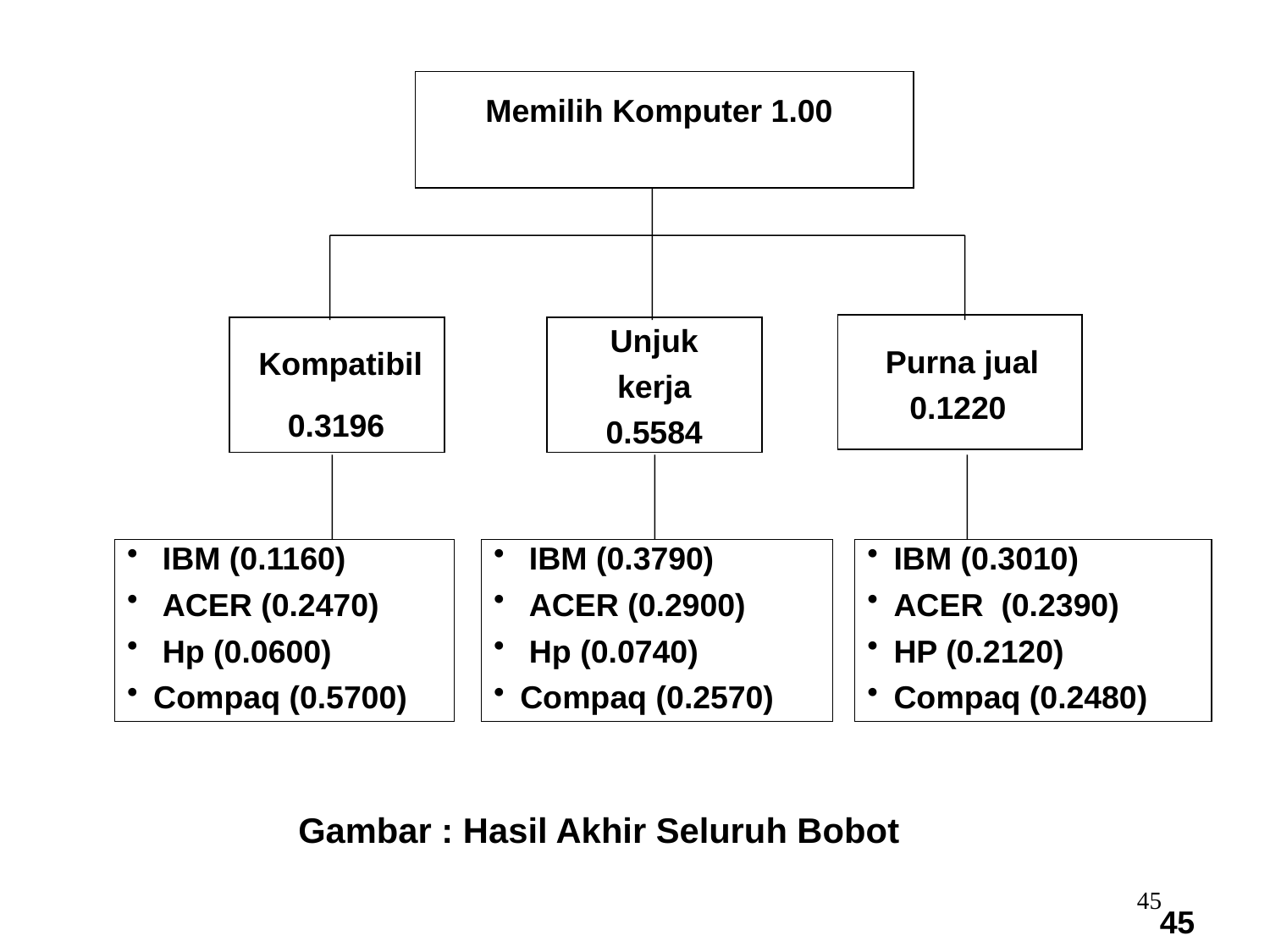

Memilih Komputer 1.00

Unjuk kerja 0.5584

Purna jual 0.1220
Kompatibil
0.3196

 IBM (0.1160)
 ACER (0.2470)
 Hp (0.0600)
Compaq (0.5700)
 IBM (0.3790)
 ACER (0.2900)
 Hp (0.0740)
Compaq (0.2570)
IBM (0.3010)
ACER  (0.2390)
HP (0.2120)
Compaq (0.2480)
Gambar : Hasil Akhir Seluruh Bobot
45